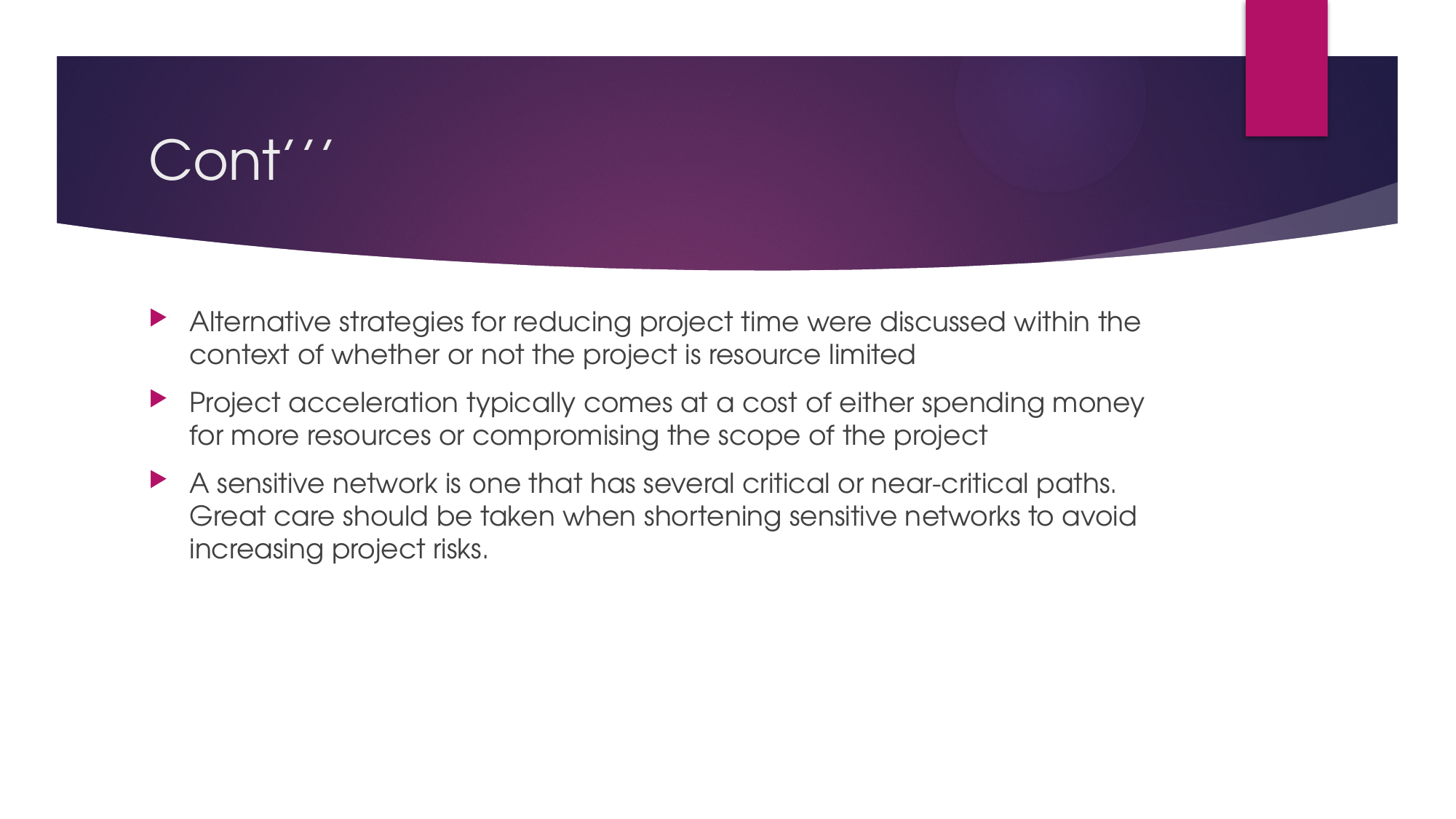

# Cont’’’
Alternative strategies for reducing project time were discussed within the context of whether or not the project is resource limited
Project acceleration typically comes at a cost of either spending money for more resources or compromising the scope of the project
A sensitive network is one that has several critical or near-critical paths. Great care should be taken when shortening sensitive networks to avoid increasing project risks.